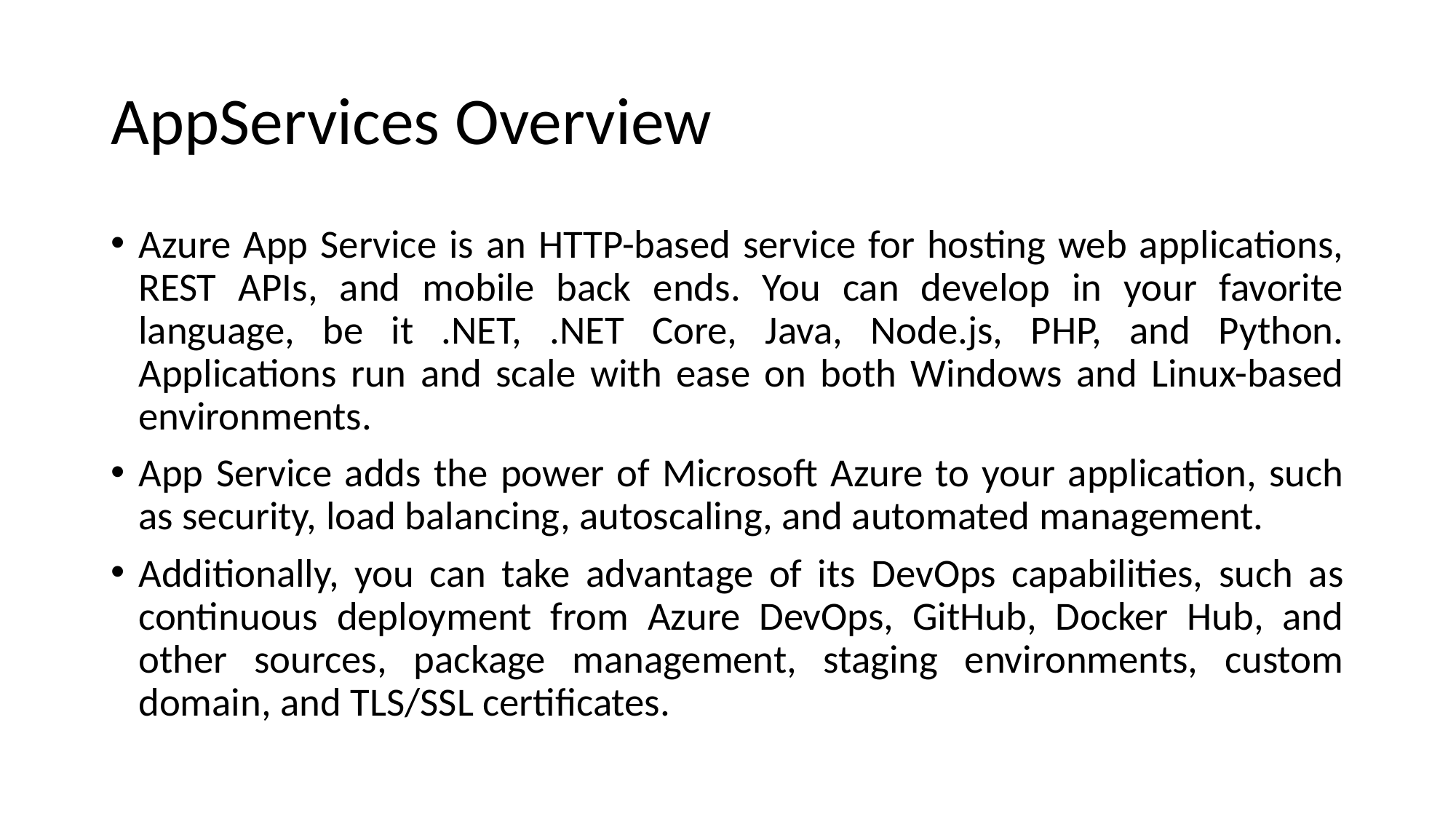

# AppServices Overview
Azure App Service is an HTTP-based service for hosting web applications, REST APIs, and mobile back ends. You can develop in your favorite language, be it .NET, .NET Core, Java, Node.js, PHP, and Python. Applications run and scale with ease on both Windows and Linux-based environments.
App Service adds the power of Microsoft Azure to your application, such as security, load balancing, autoscaling, and automated management.
Additionally, you can take advantage of its DevOps capabilities, such as continuous deployment from Azure DevOps, GitHub, Docker Hub, and other sources, package management, staging environments, custom domain, and TLS/SSL certificates.